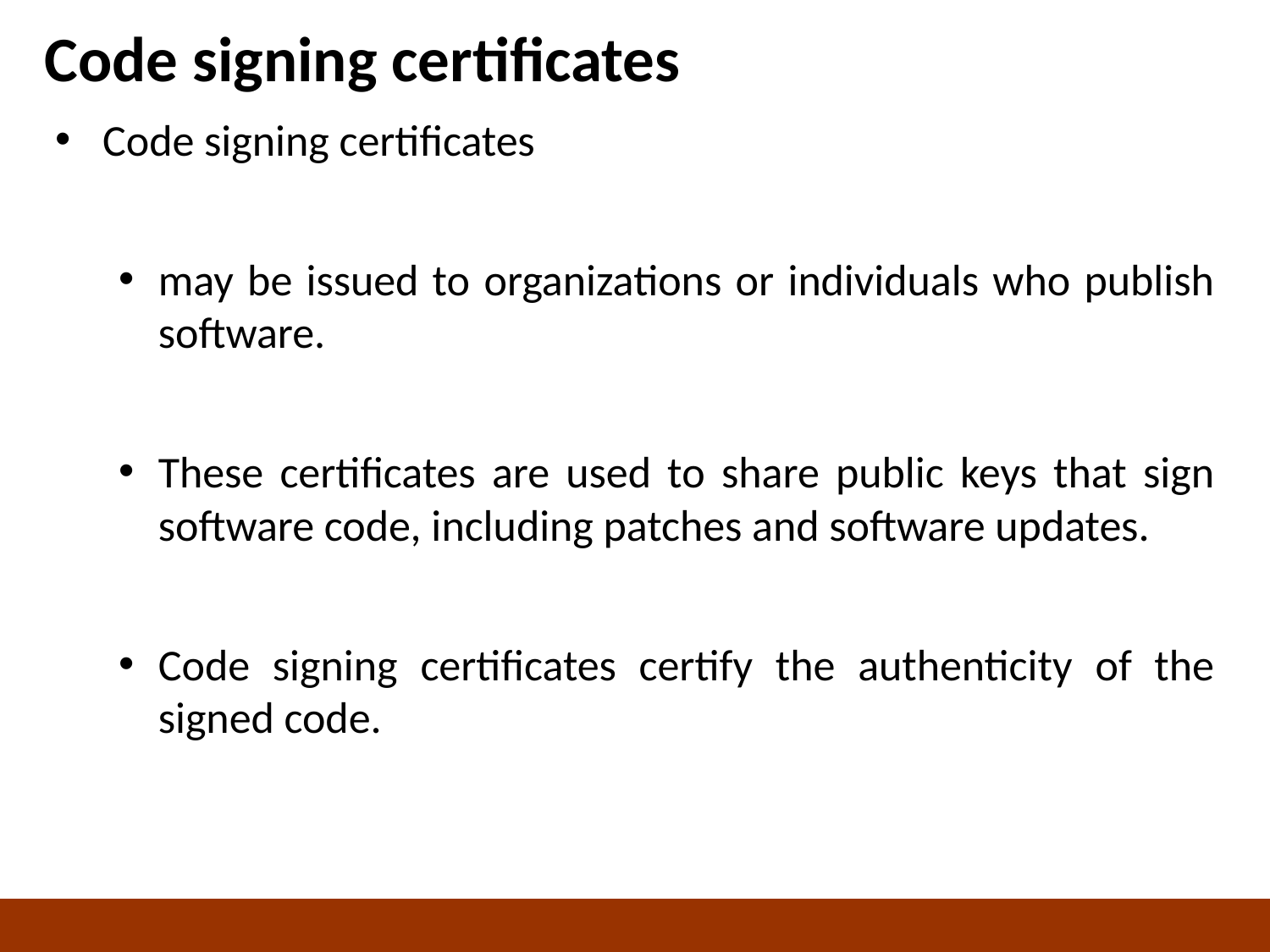

# Code signing certificates
Code signing certificates

may be issued to organizations or individuals who publish software.

These certificates are used to share public keys that sign software code, including patches and software updates.

Code signing certificates certify the authenticity of the signed code.